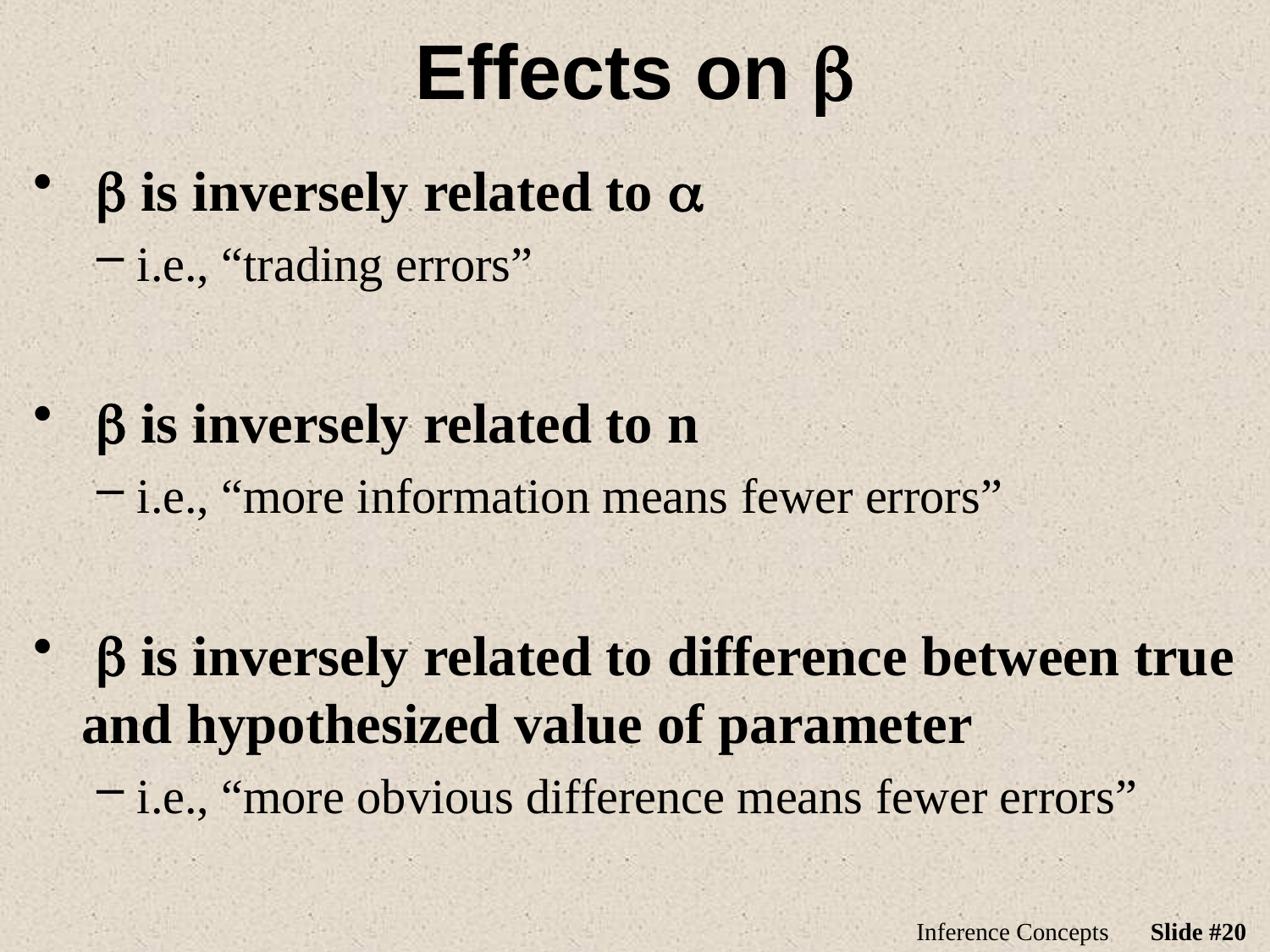

# Effects on β
 β is inversely related to α
i.e., “trading errors”

 β is inversely related to n
i.e., “more information means fewer errors”

 β is inversely related to difference between true and hypothesized value of parameter
i.e., “more obvious difference means fewer errors”
Inference Concepts
Slide #20